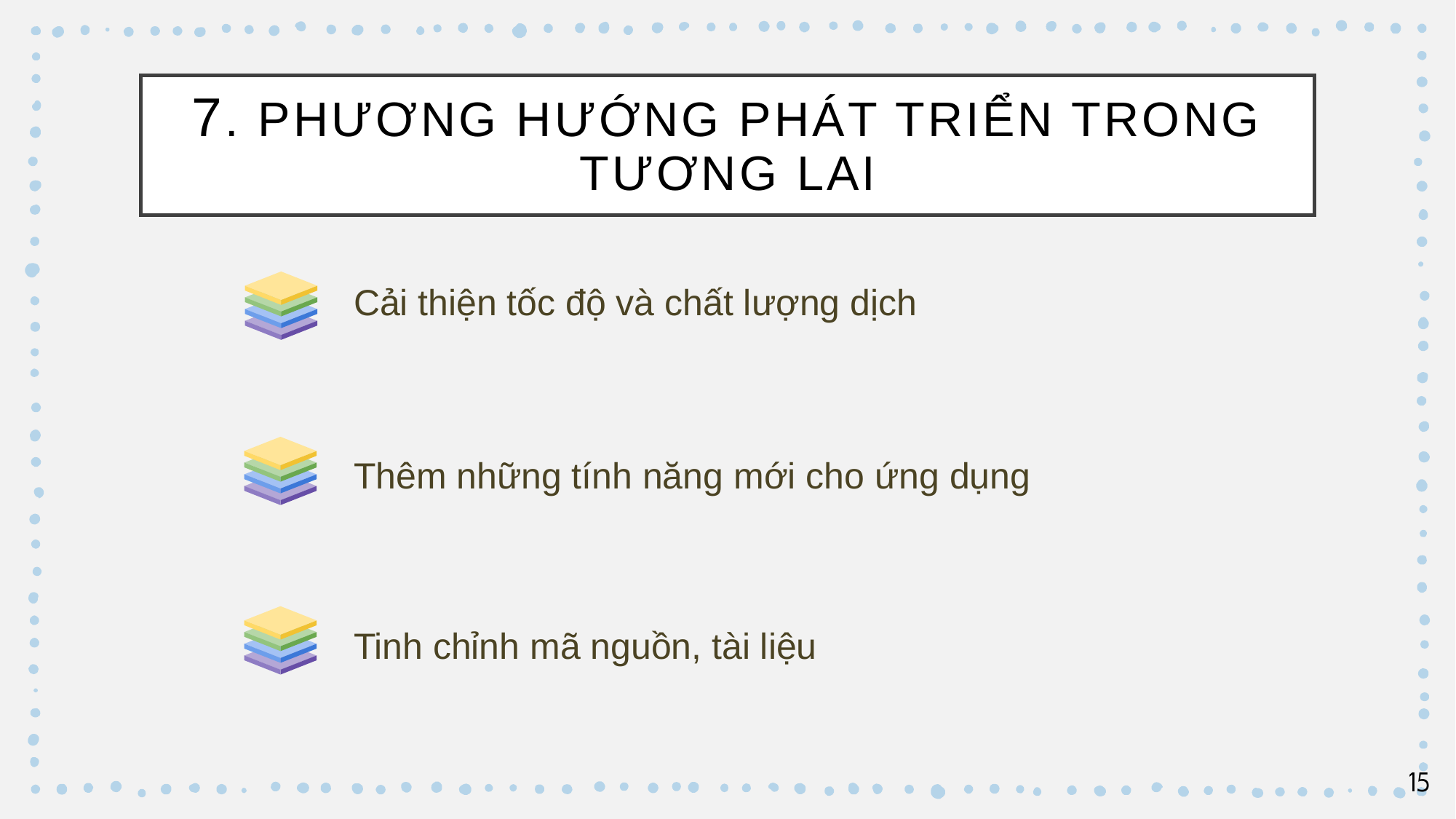

# 7. Phương Hướng Phát Triển Trong Tương Lai

Cải thiện tốc độ và chất lượng dịch

Thêm những tính năng mới cho ứng dụng

Tinh chỉnh mã nguồn, tài liệu

15